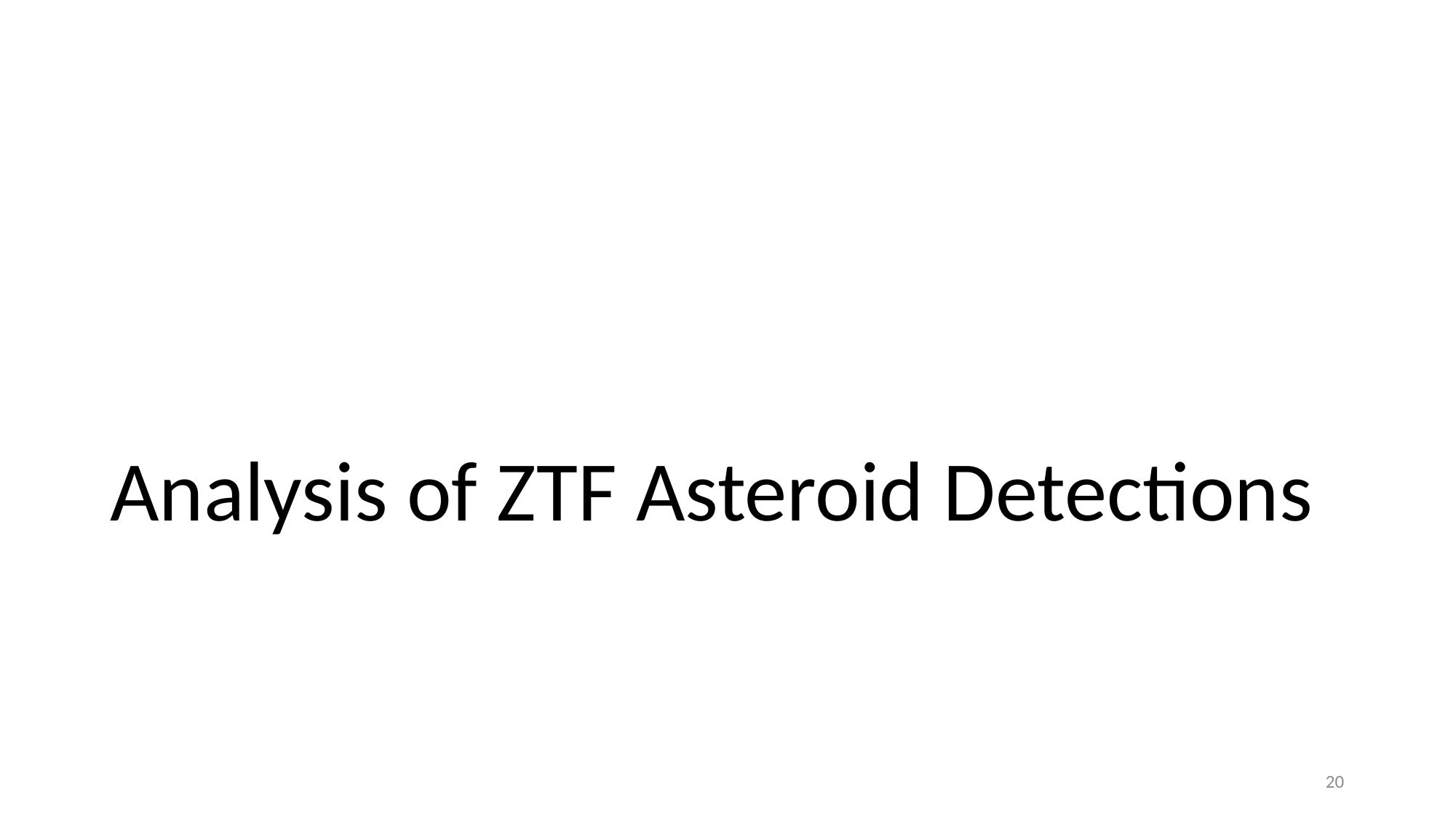

# Analysis of ZTF Asteroid Detections

20